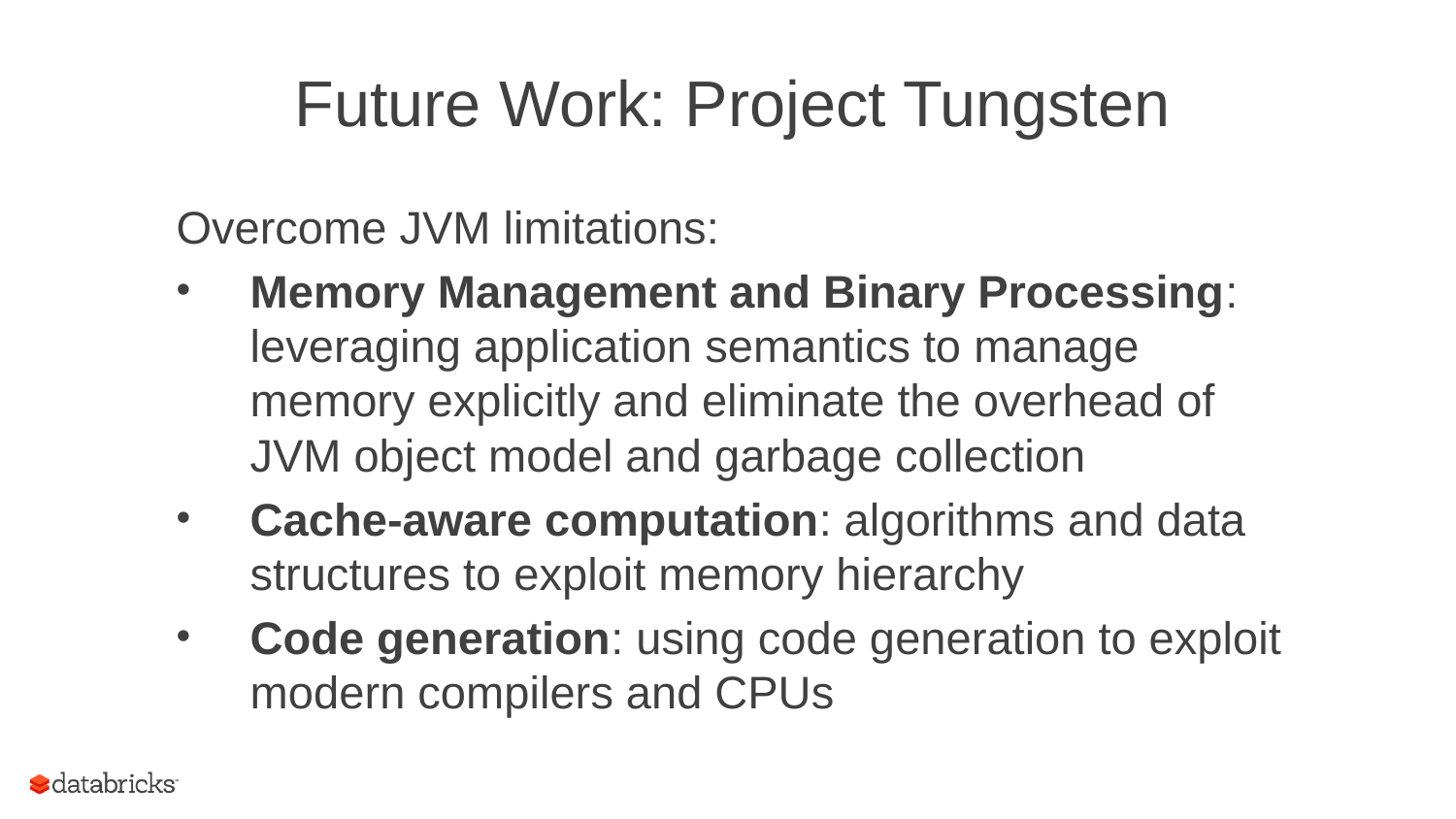

# Future Work: Project Tungsten
Overcome JVM limitations:
Memory Management and Binary Processing: leveraging application semantics to manage memory explicitly and eliminate the overhead of JVM object model and garbage collection
Cache-aware computation: algorithms and data structures to exploit memory hierarchy
Code generation: using code generation to exploit modern compilers and CPUs